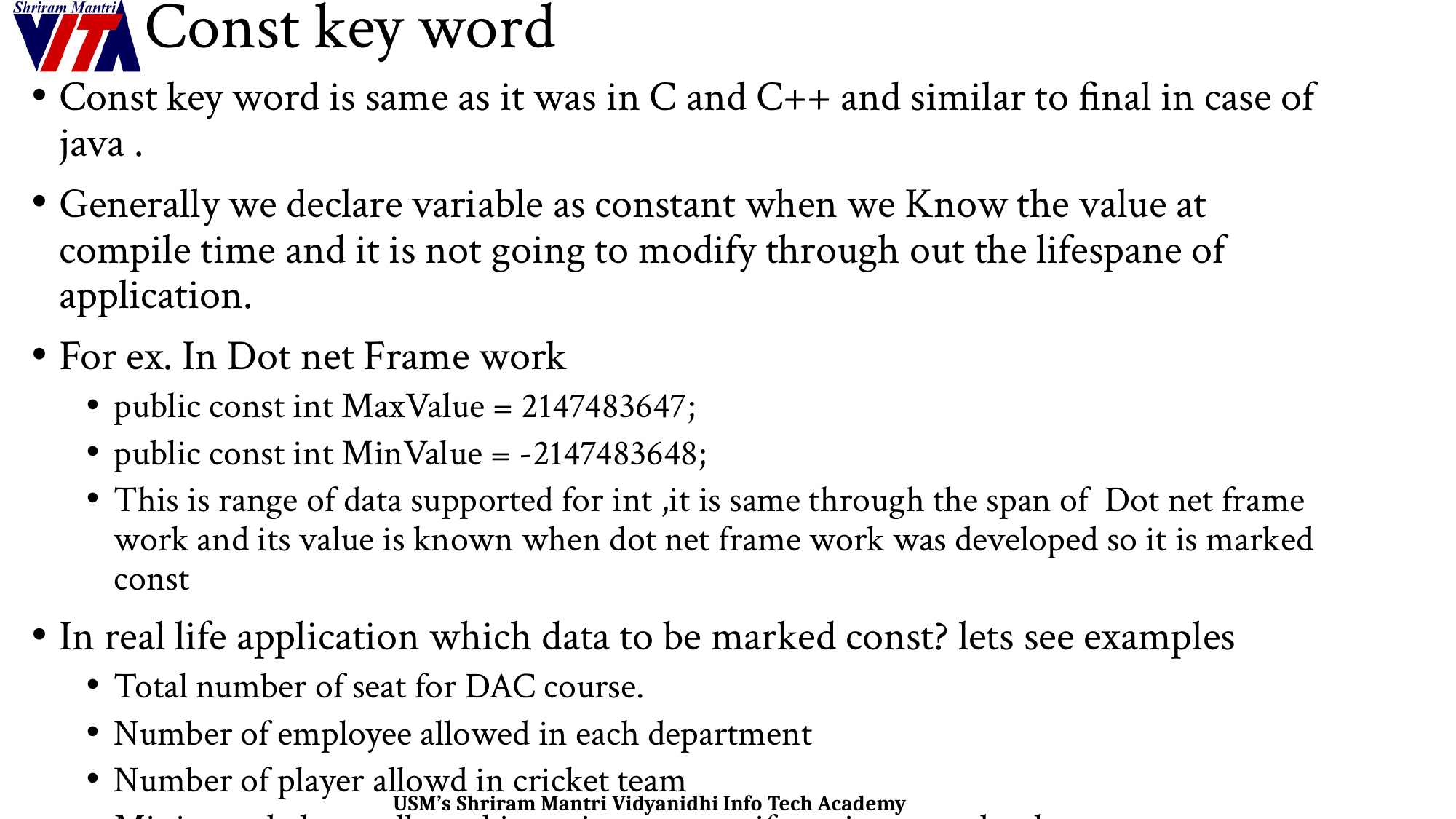

# Const key word
Const key word is same as it was in C and C++ and similar to final in case of java .
Generally we declare variable as constant when we Know the value at compile time and it is not going to modify through out the lifespane of application.
For ex. In Dot net Frame work
public const int MaxValue = 2147483647;
public const int MinValue = -2147483648;
This is range of data supported for int ,it is same through the span of  Dot net frame work and its value is known when dot net frame work was developed so it is marked const
In real life application which data to be marked const? lets see examples
Total number of seat for DAC course.
Number of employee allowed in each department
Number of player allowd in cricket team
Minimum balance allowed in saving account if you issue passbook.